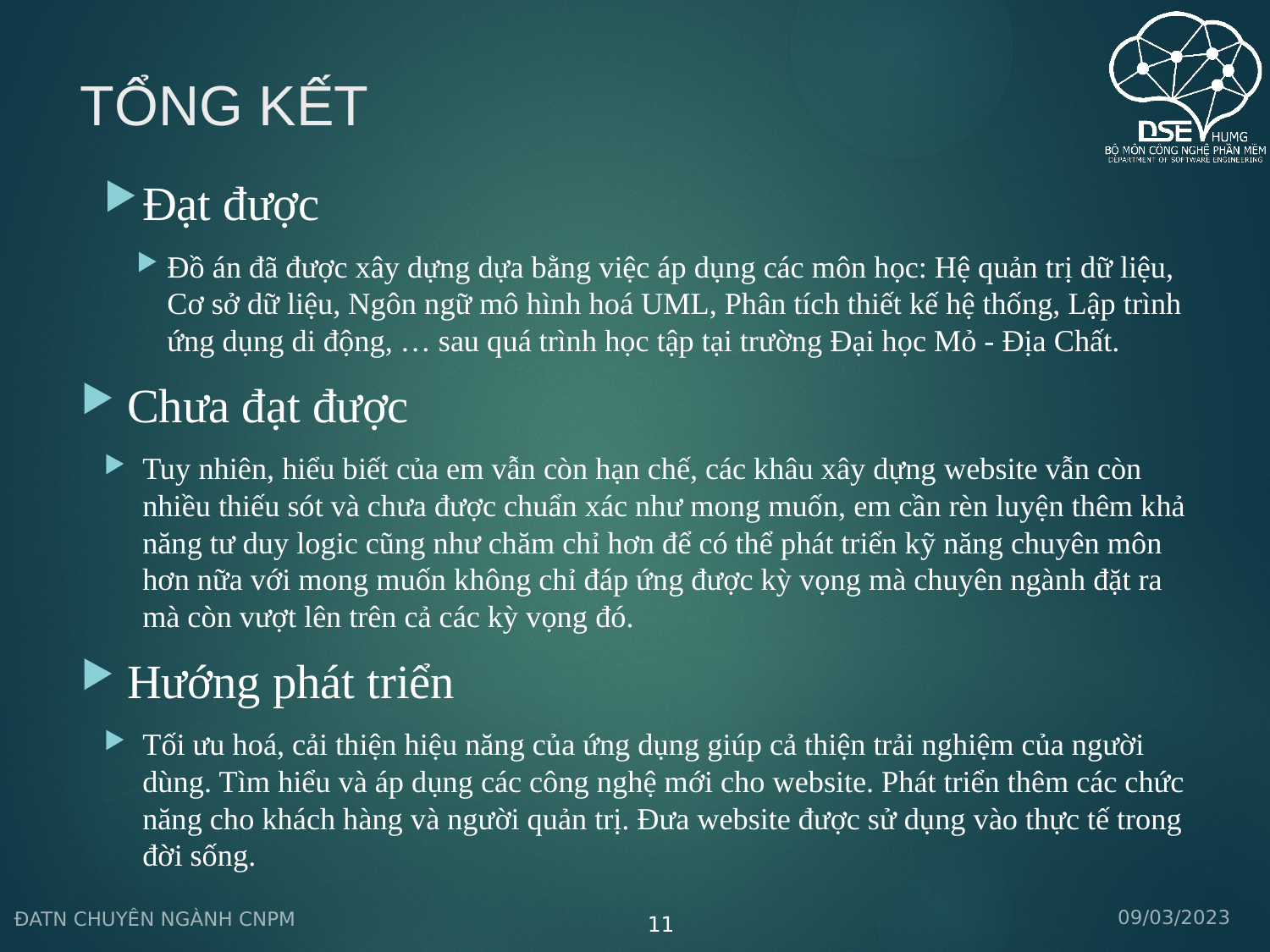

# Tổng kết
Đạt được
Đồ án đã được xây dựng dựa bằng việc áp dụng các môn học: Hệ quản trị dữ liệu, Cơ sở dữ liệu, Ngôn ngữ mô hình hoá UML, Phân tích thiết kế hệ thống, Lập trình ứng dụng di động, … sau quá trình học tập tại trường Đại học Mỏ - Địa Chất.
Chưa đạt được
Tuy nhiên, hiểu biết của em vẫn còn hạn chế, các khâu xây dựng website vẫn còn nhiều thiếu sót và chưa được chuẩn xác như mong muốn, em cần rèn luyện thêm khả năng tư duy logic cũng như chăm chỉ hơn để có thể phát triển kỹ năng chuyên môn hơn nữa với mong muốn không chỉ đáp ứng được kỳ vọng mà chuyên ngành đặt ra mà còn vượt lên trên cả các kỳ vọng đó.
Hướng phát triển
Tối ưu hoá, cải thiện hiệu năng của ứng dụng giúp cả thiện trải nghiệm của người dùng. Tìm hiểu và áp dụng các công nghệ mới cho website. Phát triển thêm các chức năng cho khách hàng và người quản trị. Đưa website được sử dụng vào thực tế trong đời sống.

09/03/2023
ĐATN CHUYÊN NGÀNH CNPM
11